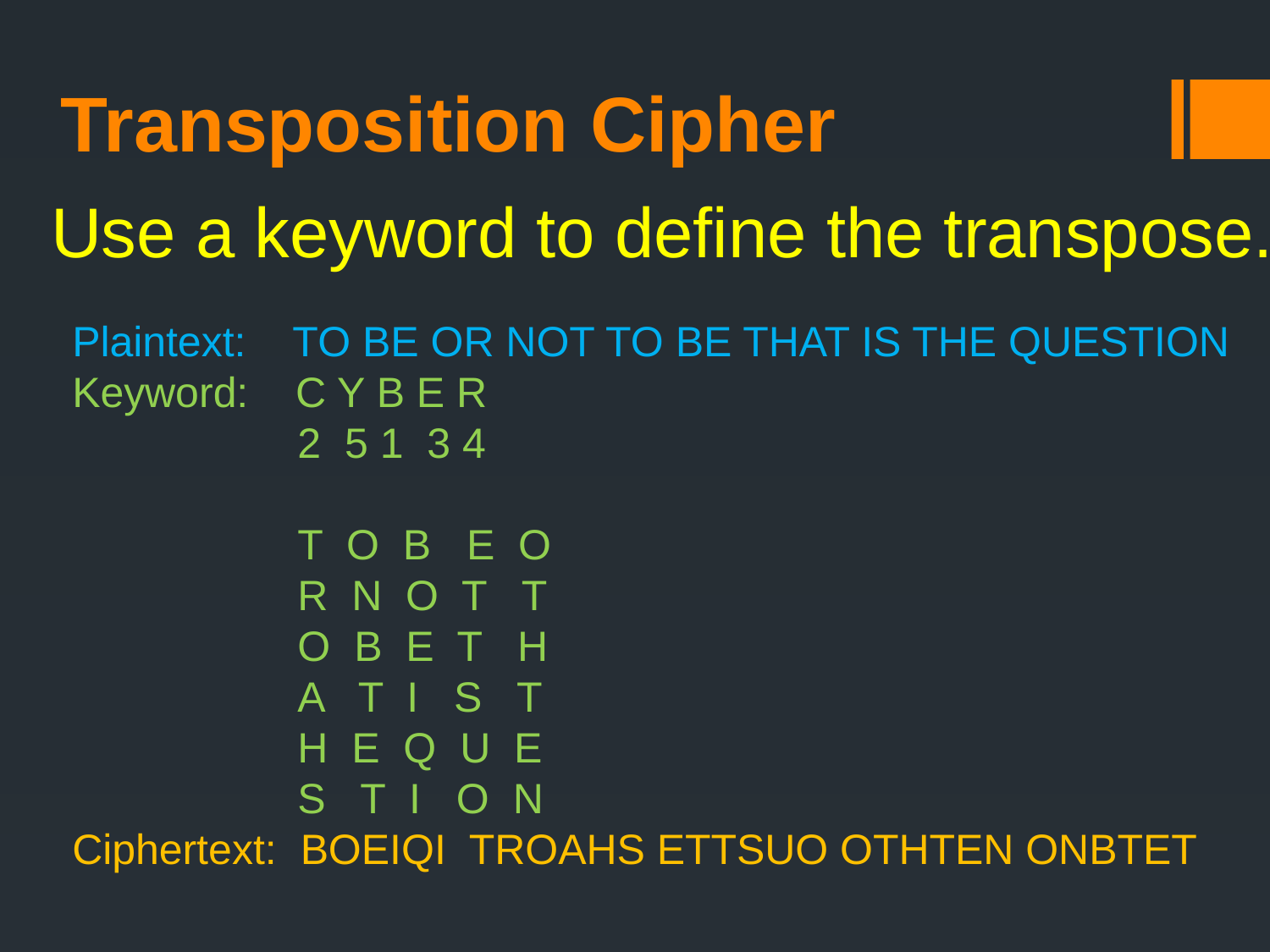

Transposition Cipher
Use a keyword to define the transpose.

Plaintext:    TO BE OR NOT TO BE THAT IS THE QUESTION
Keyword:    C Y B E R
                   2  5 1  3 4

                   T  O  B   E  O
                   R  N  O  T   T
                   O  B  E  T   H
                   A   T  I   S   T
                   H  E  Q  U  E
                   S   T  I   O  N
Ciphertext:  BOEIQI  TROAHS ETTSUO OTHTEN ONBTET